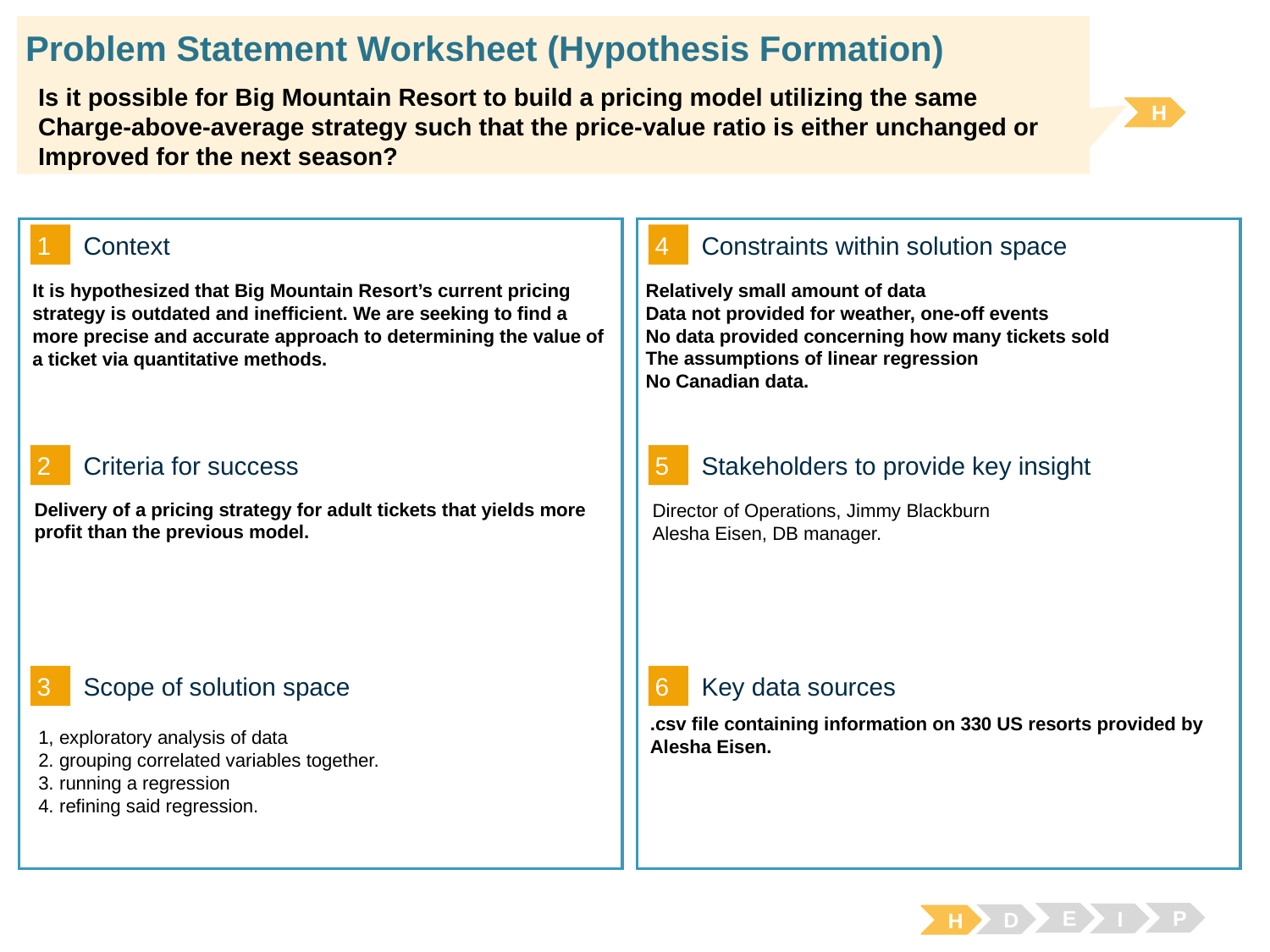

Problem Statement Worksheet (Hypothesis Formation)
Is it possible for Big Mountain Resort to build a pricing model utilizing the same
Charge-above-average strategy such that the price-value ratio is either unchanged or
Improved for the next season?
H

1
4
Context
Constraints within solution space
Relatively small amount of data
Data not provided for weather, one-off events
No data provided concerning how many tickets sold
The assumptions of linear regression
No Canadian data.
It is hypothesized that Big Mountain Resort’s current pricing strategy is outdated and inefficient. We are seeking to find a more precise and accurate approach to determining the value of a ticket via quantitative methods.
2
5
Criteria for success
Stakeholders to provide key insight
Delivery of a pricing strategy for adult tickets that yields more profit than the previous model.
Director of Operations, Jimmy Blackburn
Alesha Eisen, DB manager.
3
6
Key data sources
Scope of solution space
.csv file containing information on 330 US resorts provided by Alesha Eisen.
1, exploratory analysis of data
2. grouping correlated variables together.
3. running a regression
4. refining said regression.
E
P
I
D
H